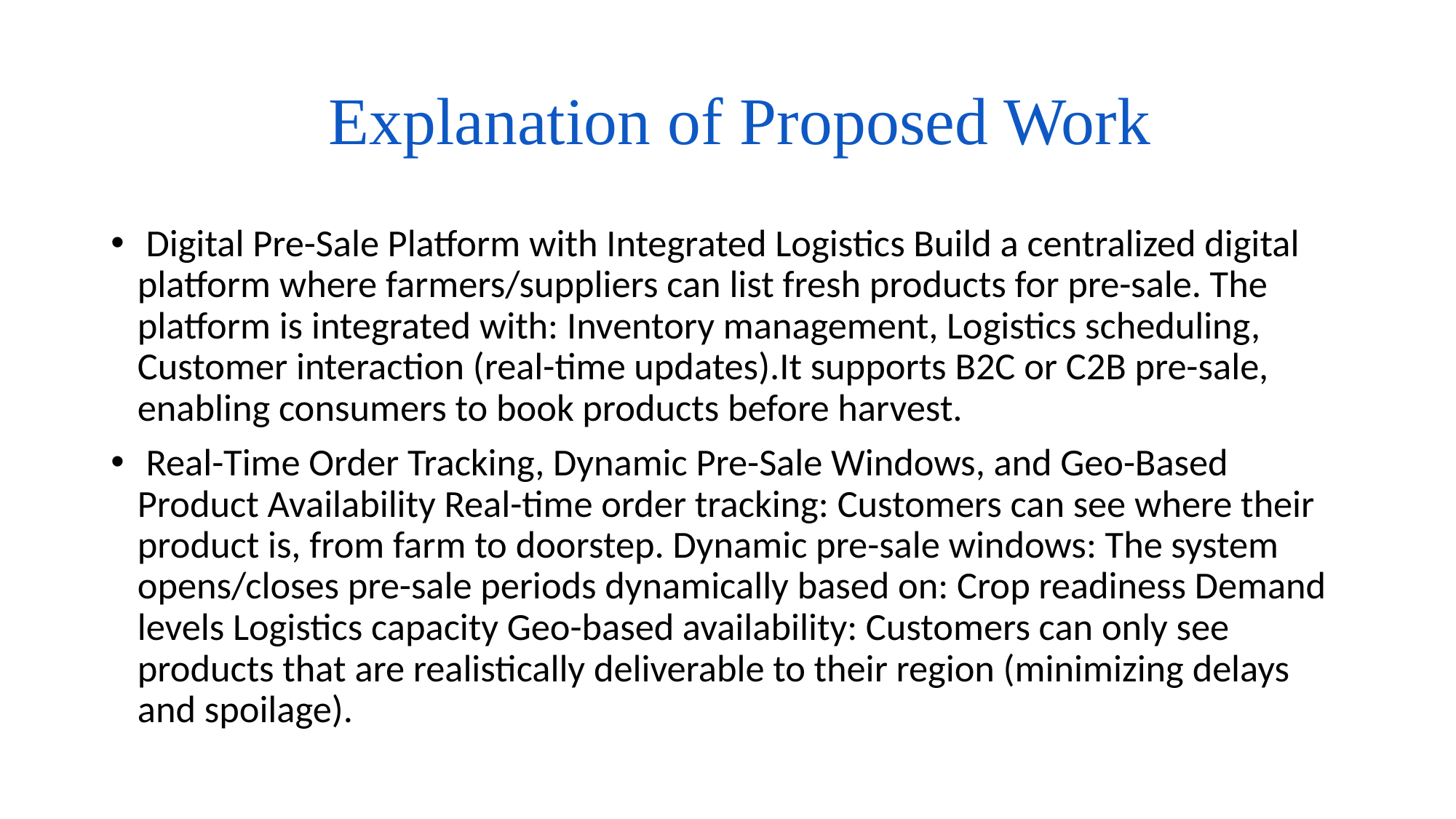

# Explanation of Proposed Work
 Digital Pre-Sale Platform with Integrated Logistics Build a centralized digital platform where farmers/suppliers can list fresh products for pre-sale. The platform is integrated with: Inventory management, Logistics scheduling, Customer interaction (real-time updates).It supports B2C or C2B pre-sale, enabling consumers to book products before harvest.
 Real-Time Order Tracking, Dynamic Pre-Sale Windows, and Geo-Based Product Availability Real-time order tracking: Customers can see where their product is, from farm to doorstep. Dynamic pre-sale windows: The system opens/closes pre-sale periods dynamically based on: Crop readiness Demand levels Logistics capacity Geo-based availability: Customers can only see products that are realistically deliverable to their region (minimizing delays and spoilage).